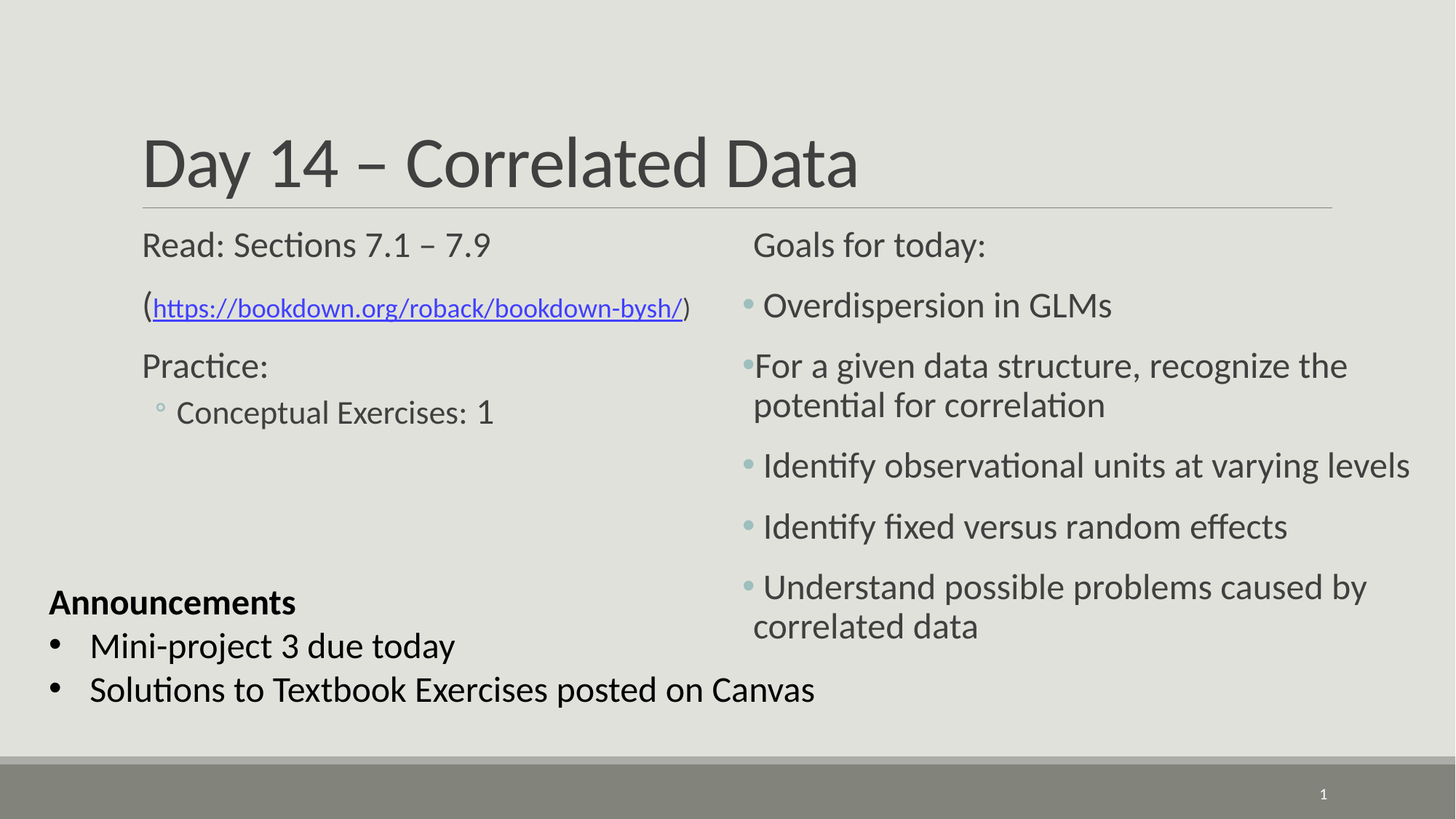

# Day 14 – Correlated Data
Read: Sections 7.1 – 7.9
(https://bookdown.org/roback/bookdown-bysh/)
Practice:
Conceptual Exercises: 1

Goals for today:
 Overdispersion in GLMs
For a given data structure, recognize the potential for correlation
 Identify observational units at varying levels
 Identify fixed versus random effects
 Understand possible problems caused by correlated data

Announcements
Mini-project 3 due today
Solutions to Textbook Exercises posted on Canvas
1